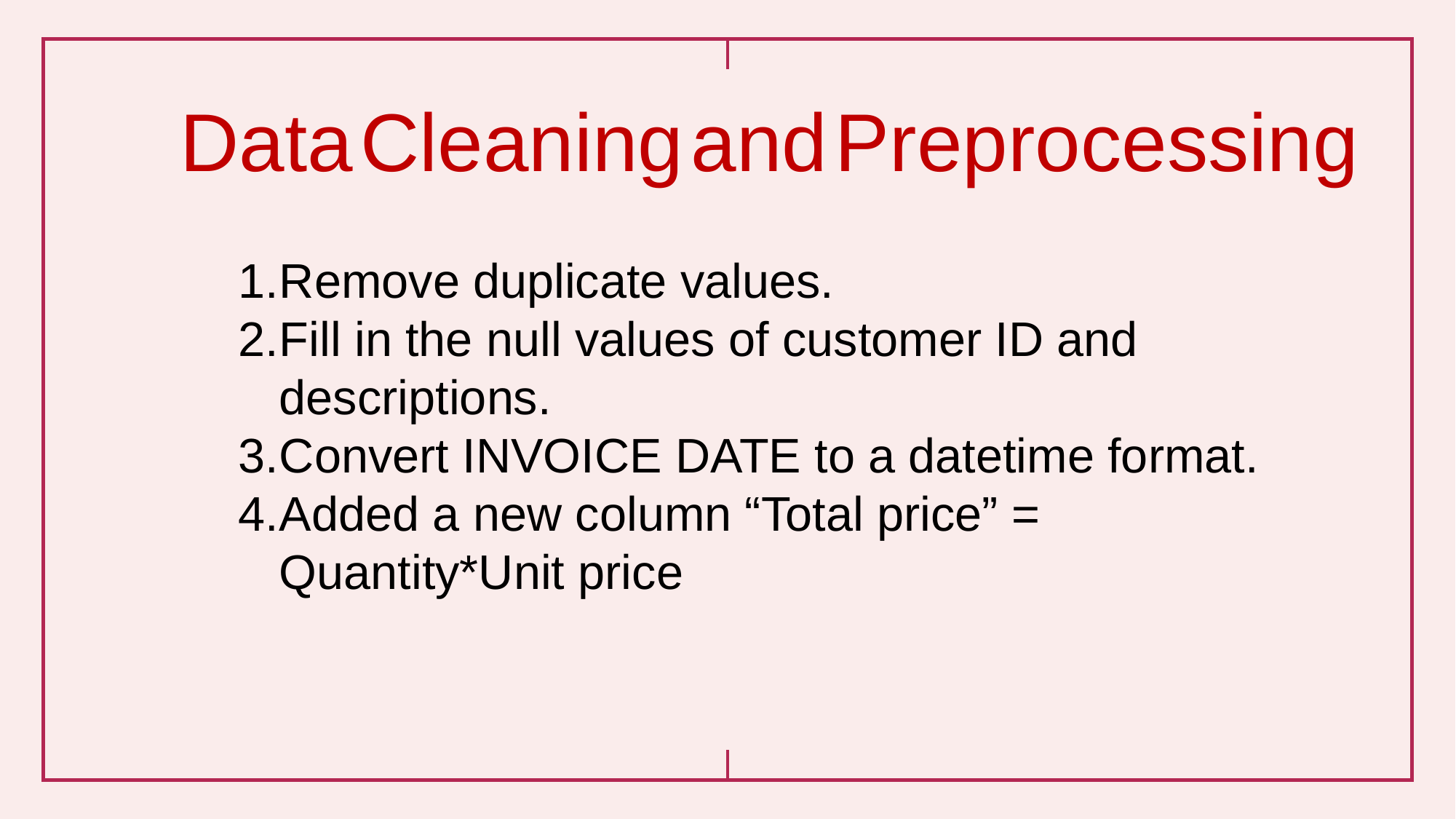

Data Cleaning and Preprocessing
Remove duplicate values.
Fill in the null values of customer ID and descriptions.
Convert INVOICE DATE to a datetime format.
Added a new column “Total price” = Quantity*Unit price